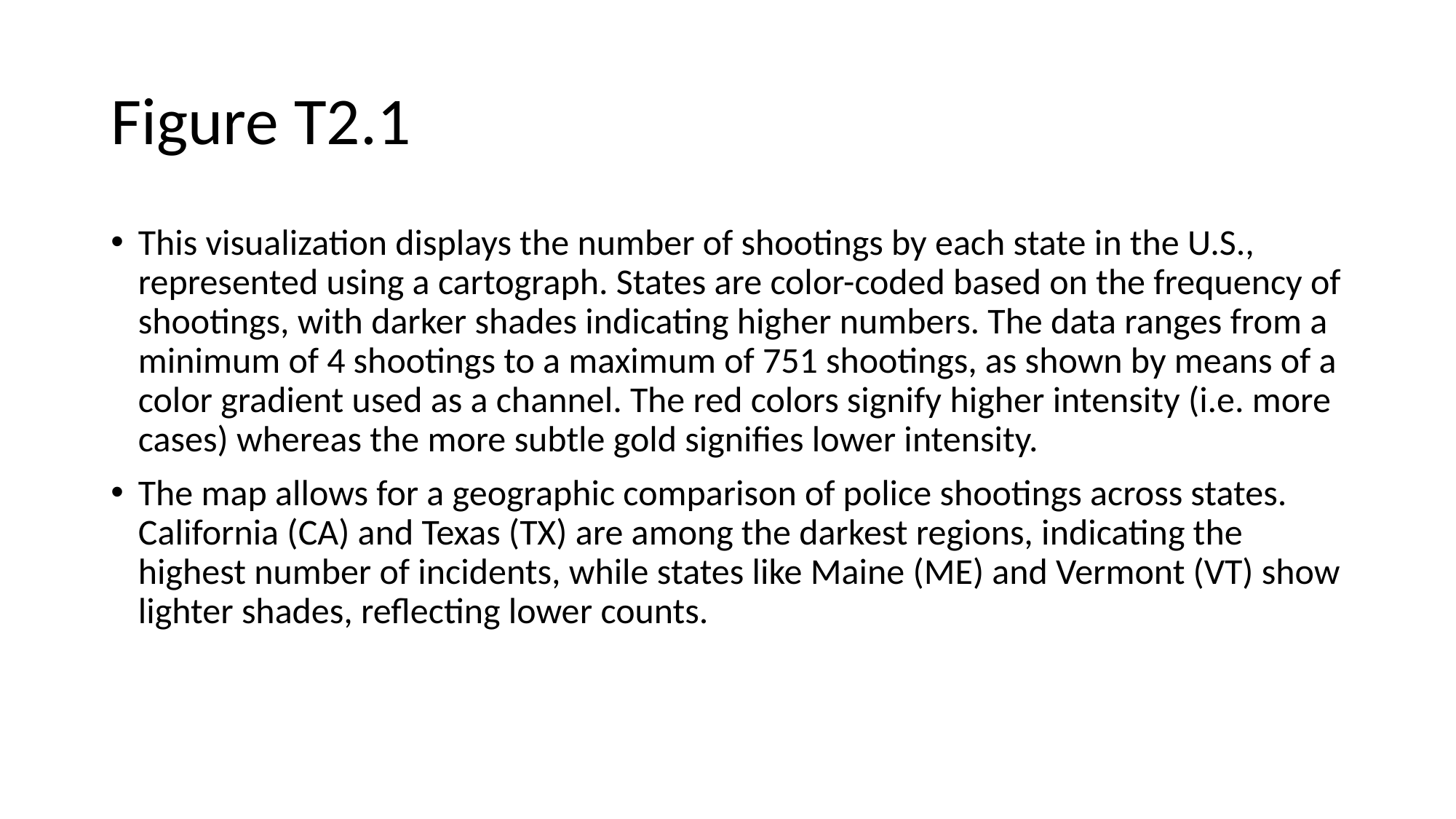

# Figure T2.1
This visualization displays the number of shootings by each state in the U.S., represented using a cartograph. States are color-coded based on the frequency of shootings, with darker shades indicating higher numbers. The data ranges from a minimum of 4 shootings to a maximum of 751 shootings, as shown by means of a color gradient used as a channel. The red colors signify higher intensity (i.e. more cases) whereas the more subtle gold signifies lower intensity.
The map allows for a geographic comparison of police shootings across states. California (CA) and Texas (TX) are among the darkest regions, indicating the highest number of incidents, while states like Maine (ME) and Vermont (VT) show lighter shades, reflecting lower counts.